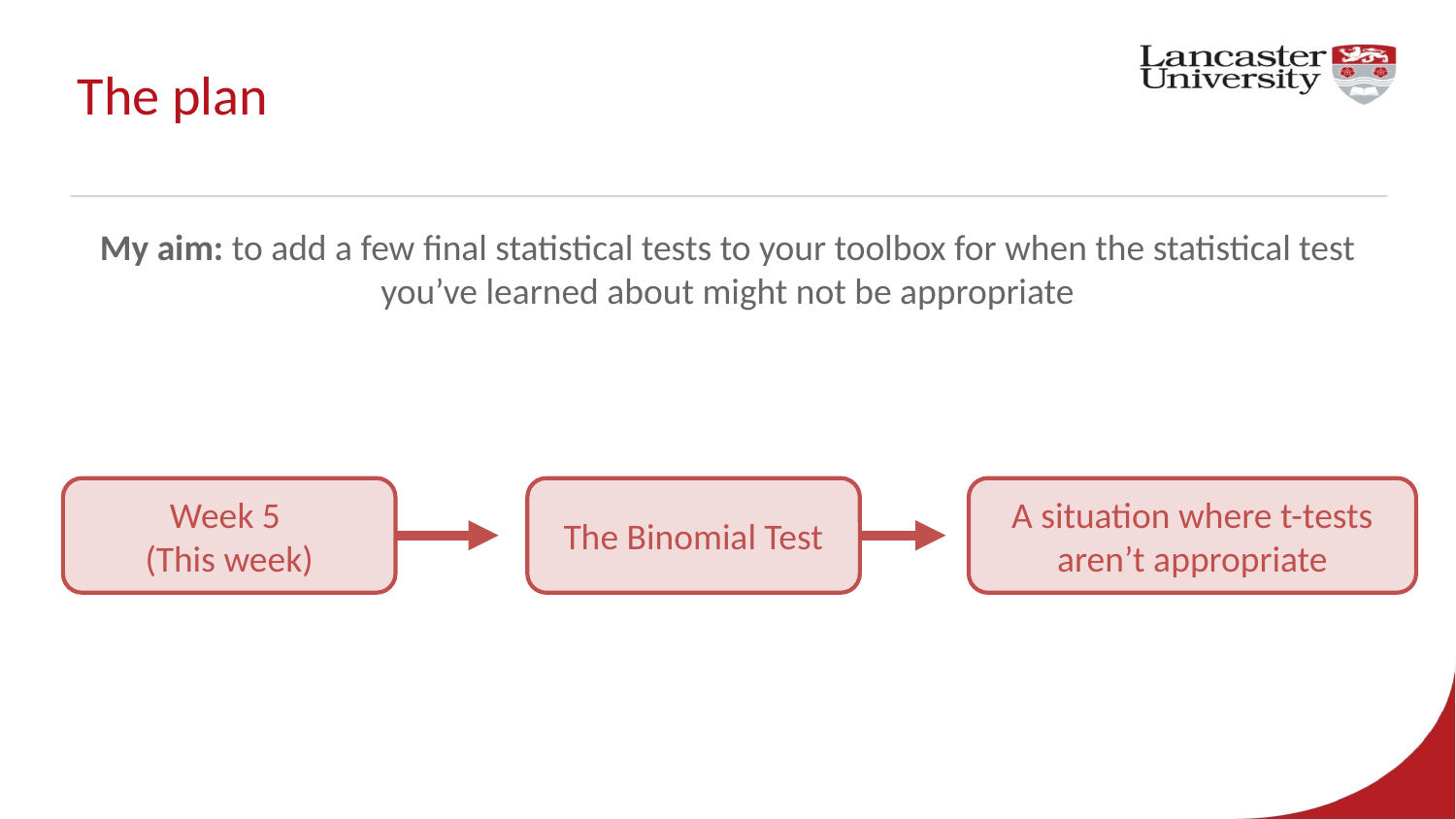

# The plan
My aim: to add a few final statistical tests to your toolbox for when the statistical test you’ve learned about might not be appropriate

Week 5
(This week)
The Binomial Test
A situation where t-tests aren’t appropriate